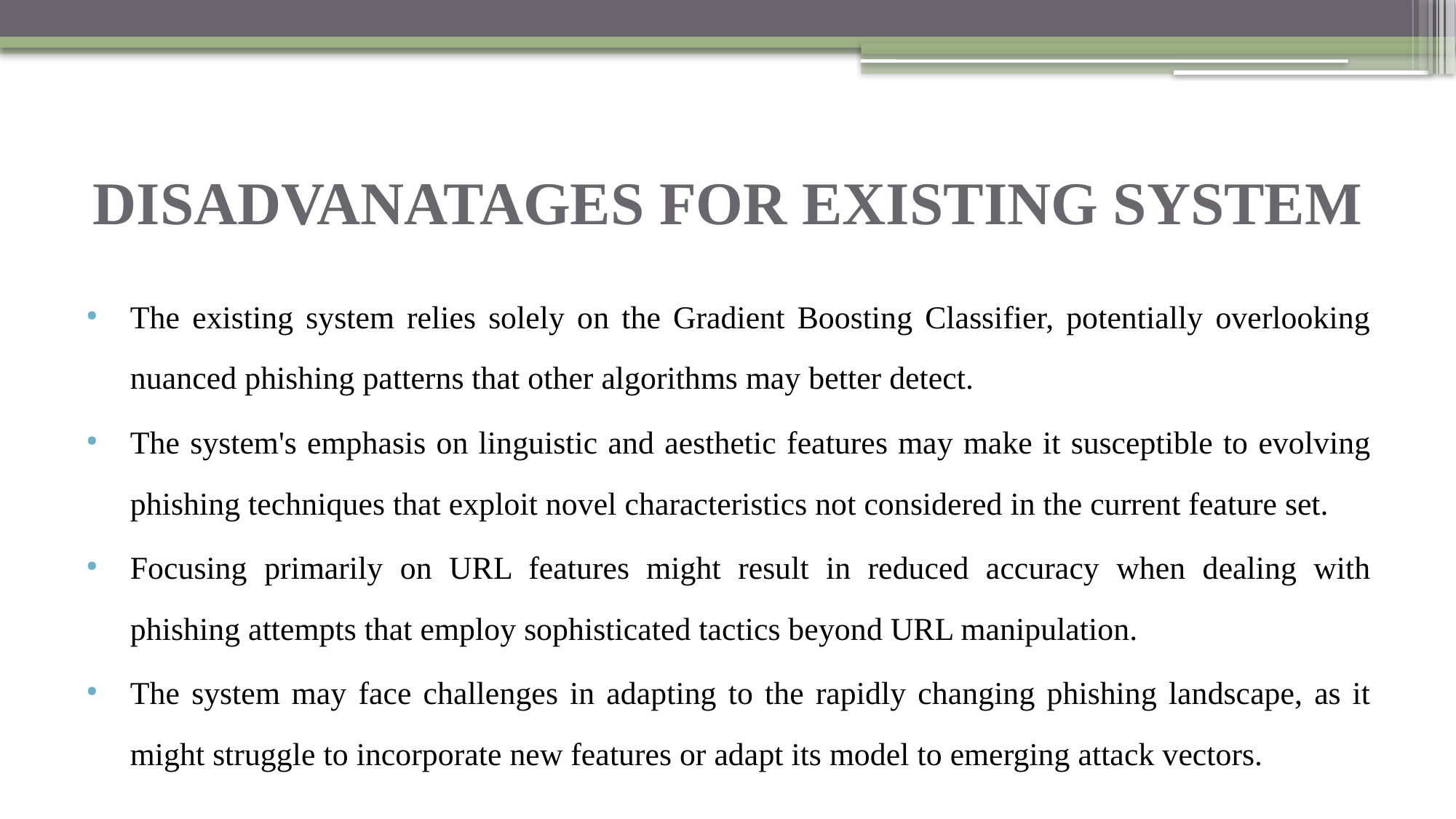

# DISADVANATAGES FOR EXISTING SYSTEM
The existing system relies solely on the Gradient Boosting Classifier, potentially overlooking nuanced phishing patterns that other algorithms may better detect.
The system's emphasis on linguistic and aesthetic features may make it susceptible to evolving phishing techniques that exploit novel characteristics not considered in the current feature set.
Focusing primarily on URL features might result in reduced accuracy when dealing with phishing attempts that employ sophisticated tactics beyond URL manipulation.
The system may face challenges in adapting to the rapidly changing phishing landscape, as it might struggle to incorporate new features or adapt its model to emerging attack vectors.